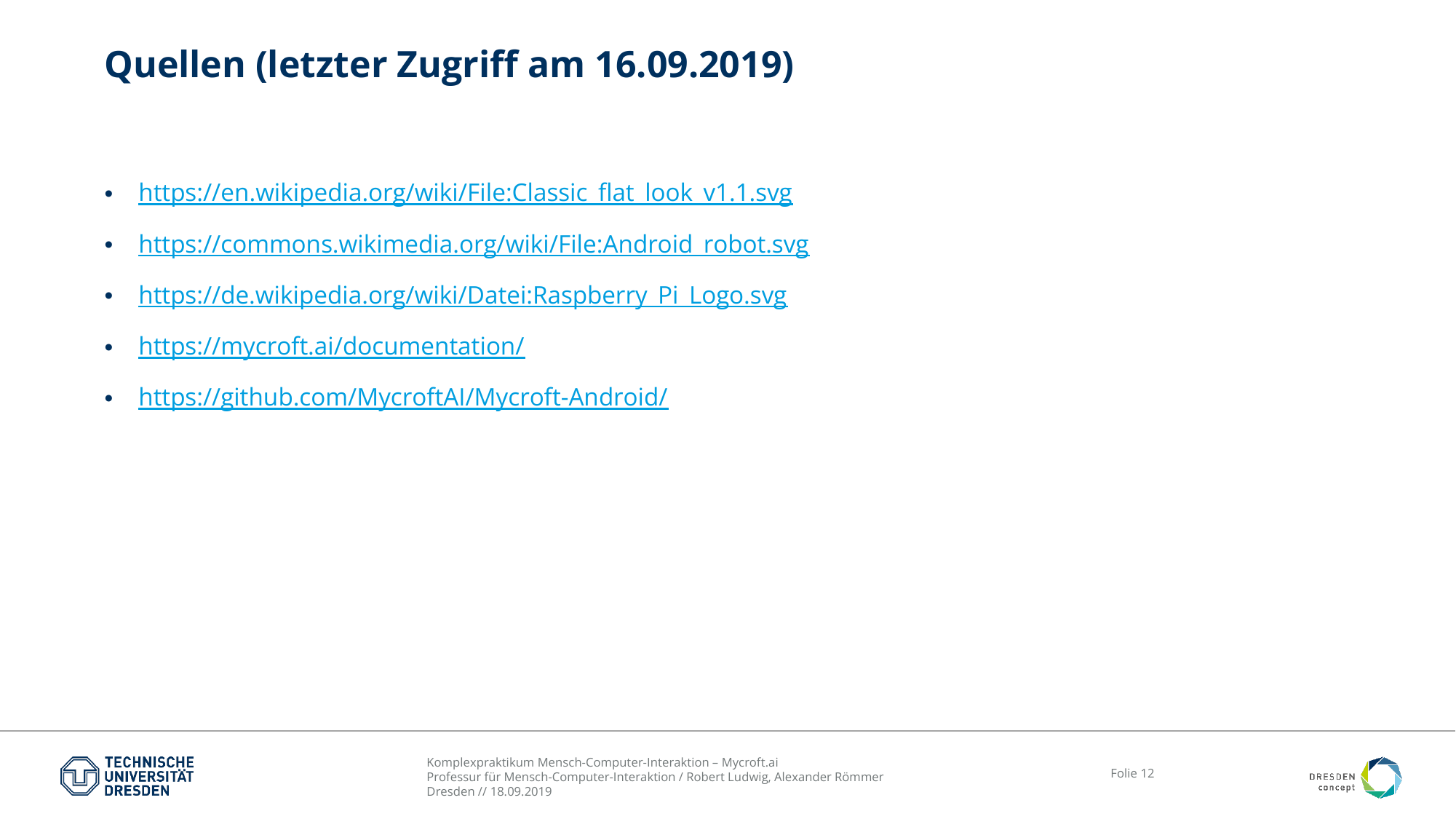

# Quellen (letzter Zugriff am 16.09.2019)
https://en.wikipedia.org/wiki/File:Classic_flat_look_v1.1.svg
https://commons.wikimedia.org/wiki/File:Android_robot.svg
https://de.wikipedia.org/wiki/Datei:Raspberry_Pi_Logo.svg
https://mycroft.ai/documentation/
https://github.com/MycroftAI/Mycroft-Android/